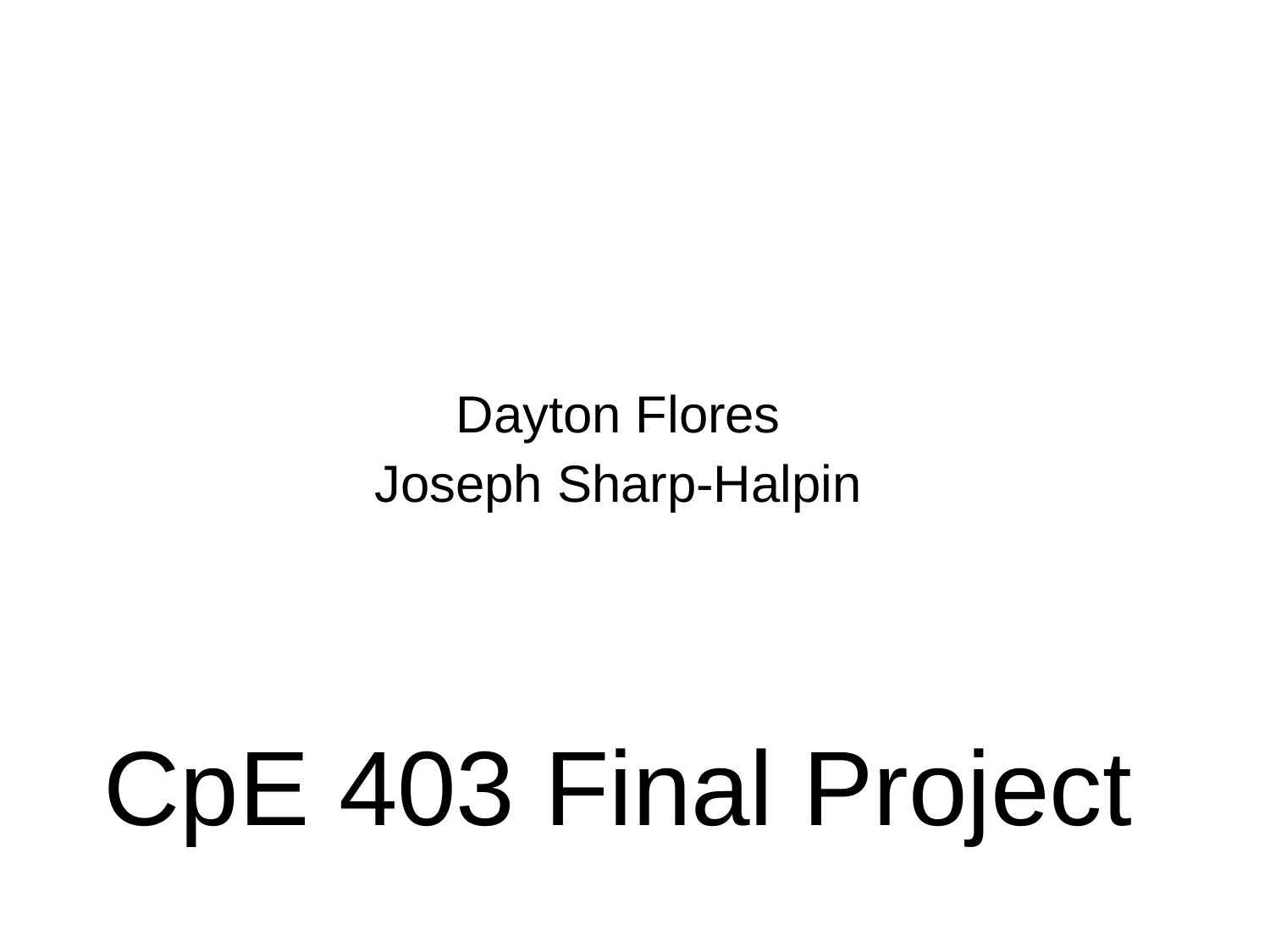

Dayton Flores
Joseph Sharp-Halpin
# CpE 403 Final Project